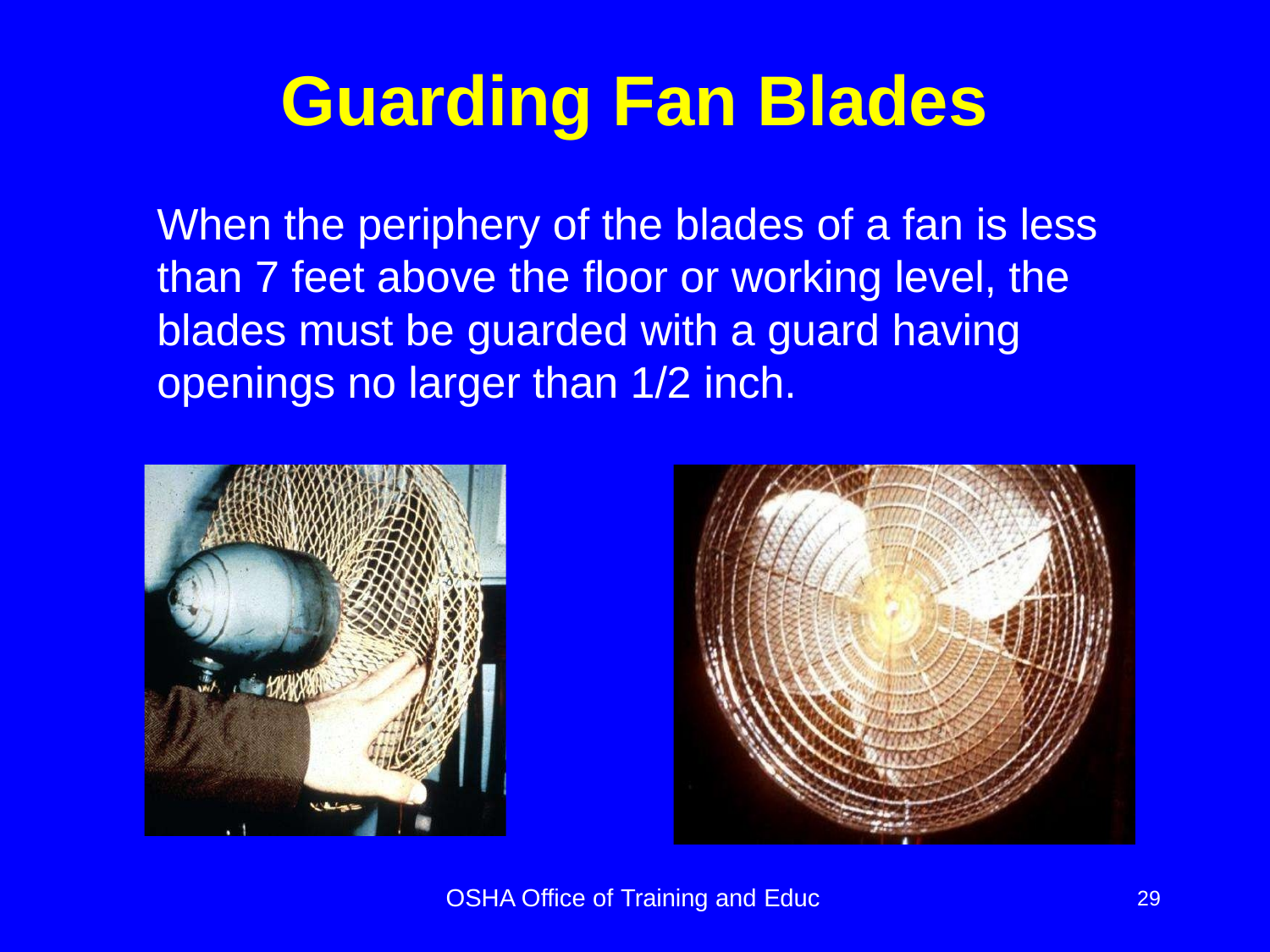

# Guarding Fan Blades
When the periphery of the blades of a fan is less  than 7 feet above the floor or working level, the  blades must be guarded with a guard having  openings no larger than 1/2 inch.

OSHA Office of Training and Educ
29